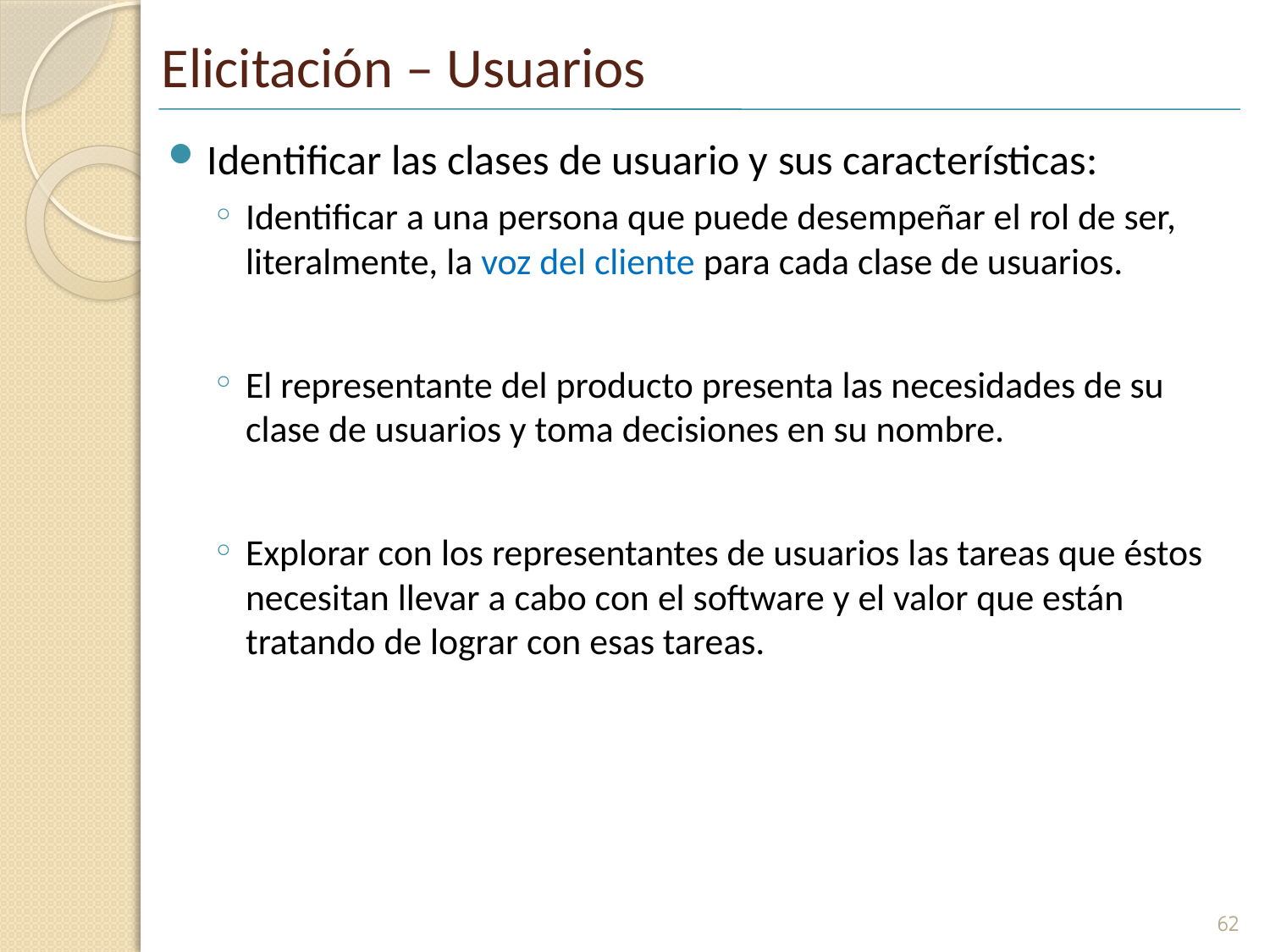

# Elicitación – Usuarios
Identificar las clases de usuario y sus características:
Identificar a una persona que puede desempeñar el rol de ser, literalmente, la voz del cliente para cada clase de usuarios.

El representante del producto presenta las necesidades de su clase de usuarios y toma decisiones en su nombre.

Explorar con los representantes de usuarios las tareas que éstos  necesitan llevar a cabo con el software y el valor que están tratando de lograr con esas tareas.
62